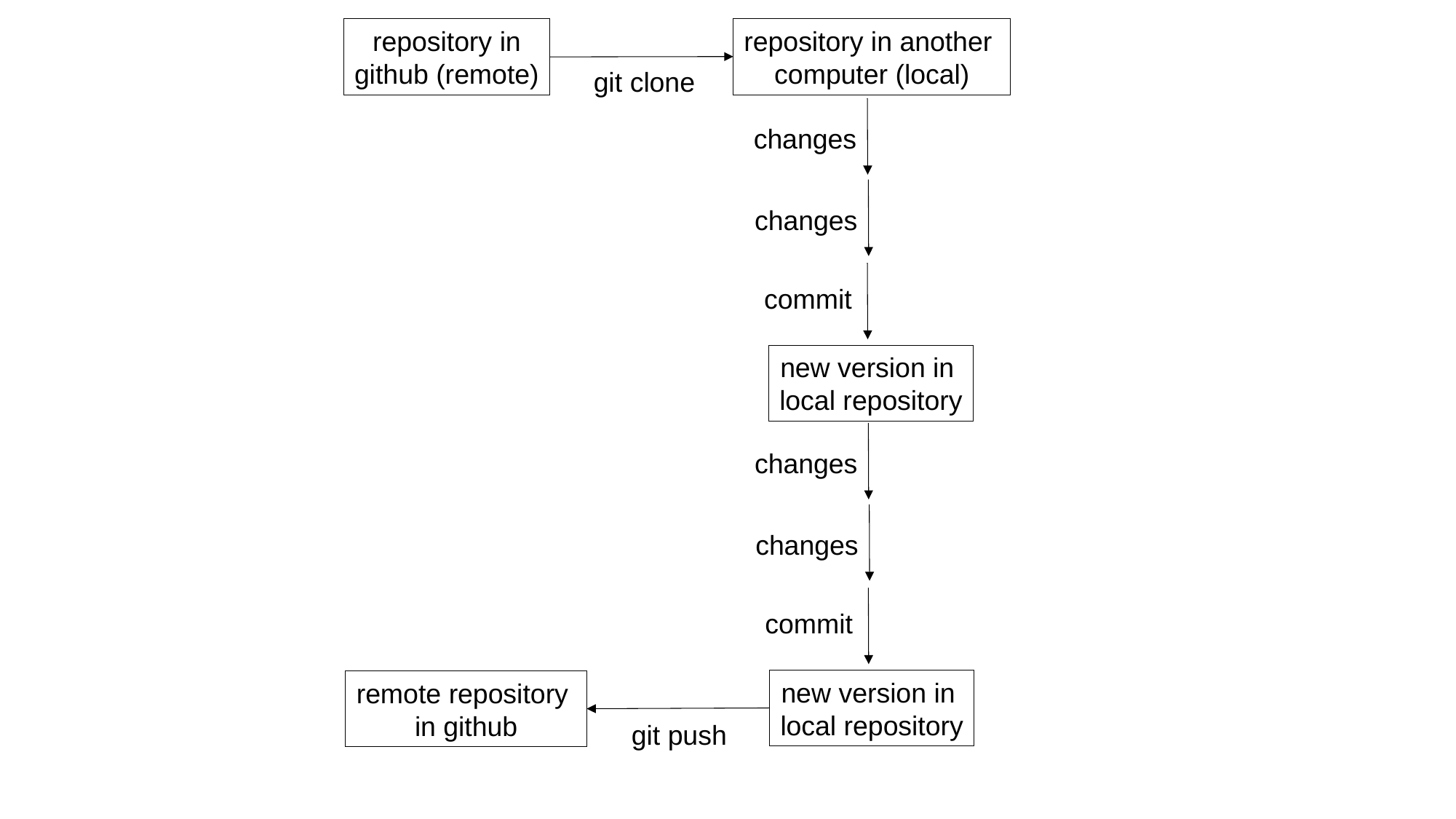

repository in another
computer (local)
repository in
github (remote)
git clone
changes
changes
commit
new version in
local repository
changes
changes
commit
new version in
local repository
remote repository
in github
git push